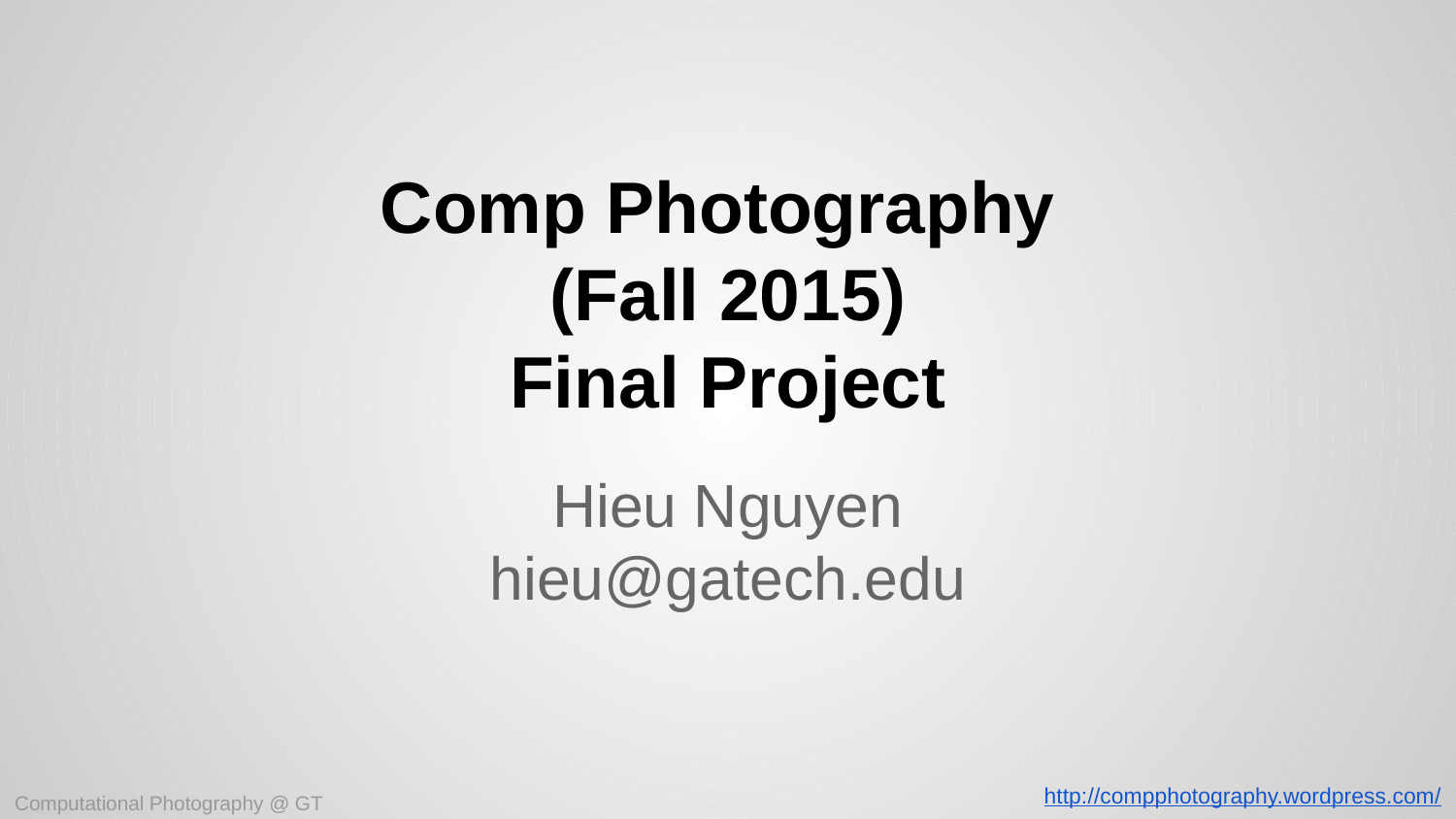

# Comp Photography
(Fall 2015)
Final Project
Hieu Nguyen
hieu@gatech.edu
http://compphotography.wordpress.com/
Computational Photography @ GT